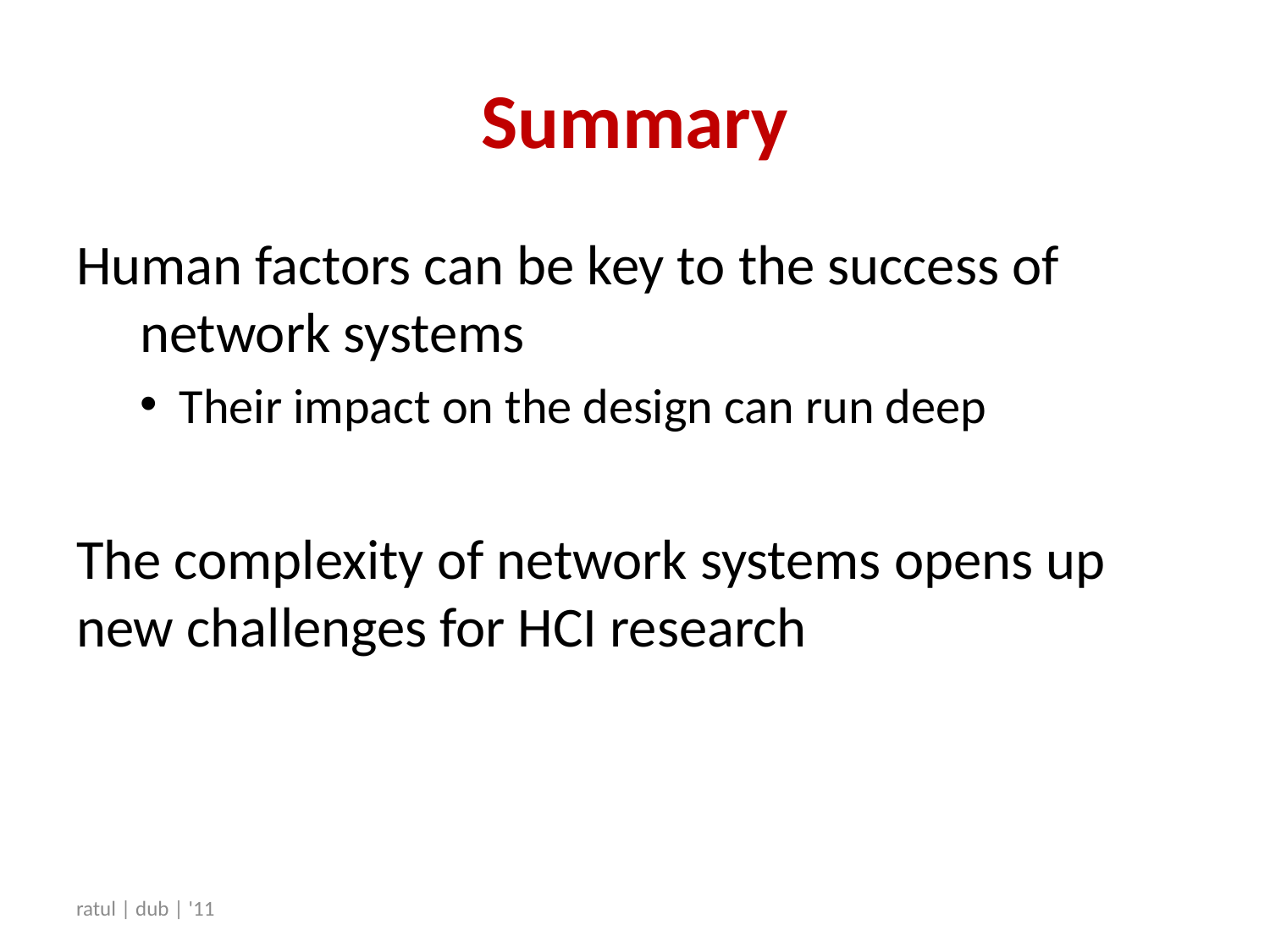

# Summary
Human factors can be key to the success of network systems
Their impact on the design can run deep

The complexity of network systems opens up new challenges for HCI research
ratul | dub | '11